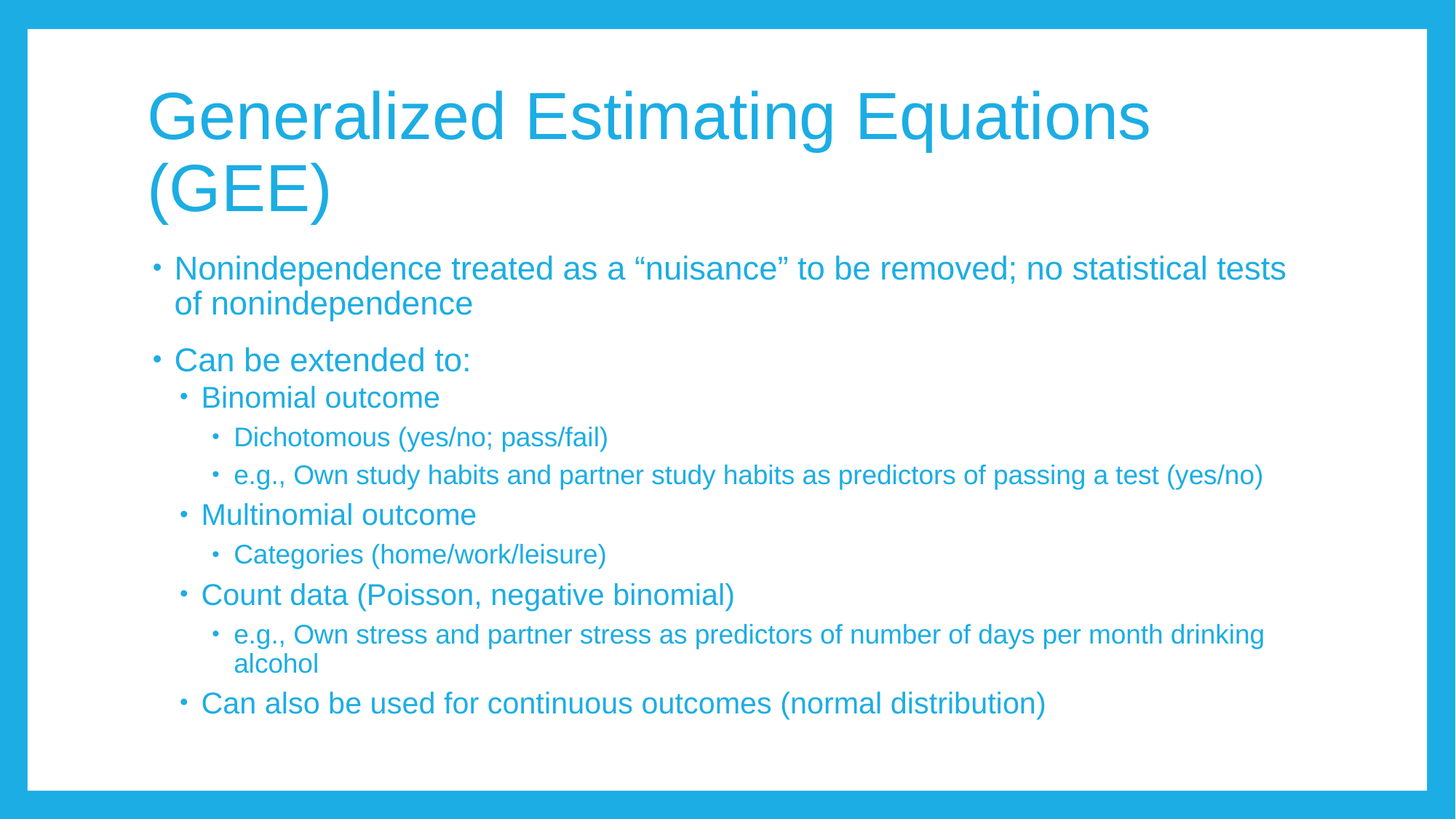

# Generalized Estimating Equations (GEE)
Nonindependence treated as a “nuisance” to be removed; no statistical tests of nonindependence
Can be extended to:
Binomial outcome
Dichotomous (yes/no; pass/fail)
e.g., Own study habits and partner study habits as predictors of passing a test (yes/no)
Multinomial outcome
Categories (home/work/leisure)
Count data (Poisson, negative binomial)
e.g., Own stress and partner stress as predictors of number of days per month drinking alcohol
Can also be used for continuous outcomes (normal distribution)